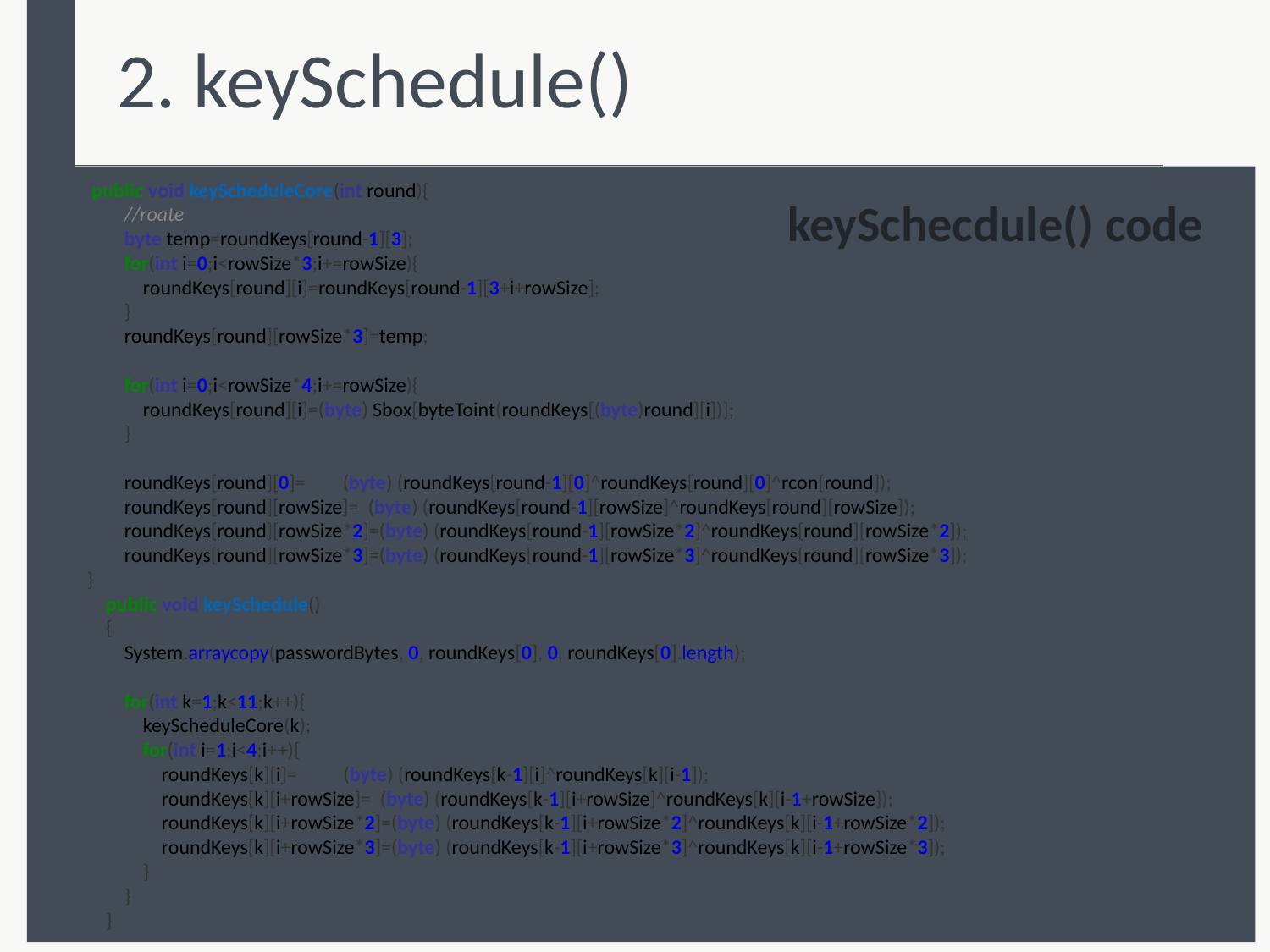

2. keySchedule()
 public void keyScheduleCore(int round){
        //roate
        byte temp=roundKeys[round-1][3];
        for(int i=0;i<rowSize*3;i+=rowSize){
            roundKeys[round][i]=roundKeys[round-1][3+i+rowSize];
        }
        roundKeys[round][rowSize*3]=temp;
        for(int i=0;i<rowSize*4;i+=rowSize){
            roundKeys[round][i]=(byte) Sbox[byteToint(roundKeys[(byte)round][i])];
        }
        roundKeys[round][0]=        (byte) (roundKeys[round-1][0]^roundKeys[round][0]^rcon[round]);
        roundKeys[round][rowSize]=  (byte) (roundKeys[round-1][rowSize]^roundKeys[round][rowSize]);
        roundKeys[round][rowSize*2]=(byte) (roundKeys[round-1][rowSize*2]^roundKeys[round][rowSize*2]);
        roundKeys[round][rowSize*3]=(byte) (roundKeys[round-1][rowSize*3]^roundKeys[round][rowSize*3]);
}
    public void keySchedule()
    {
        System.arraycopy(passwordBytes, 0, roundKeys[0], 0, roundKeys[0].length);
        for(int k=1;k<11;k++){
            keyScheduleCore(k);
            for(int i=1;i<4;i++){
                roundKeys[k][i]=          (byte) (roundKeys[k-1][i]^roundKeys[k][i-1]);
                roundKeys[k][i+rowSize]=  (byte) (roundKeys[k-1][i+rowSize]^roundKeys[k][i-1+rowSize]);
                roundKeys[k][i+rowSize*2]=(byte) (roundKeys[k-1][i+rowSize*2]^roundKeys[k][i-1+rowSize*2]);
                roundKeys[k][i+rowSize*3]=(byte) (roundKeys[k-1][i+rowSize*3]^roundKeys[k][i-1+rowSize*3]);
            }
        }
    }
keySchecdule() code